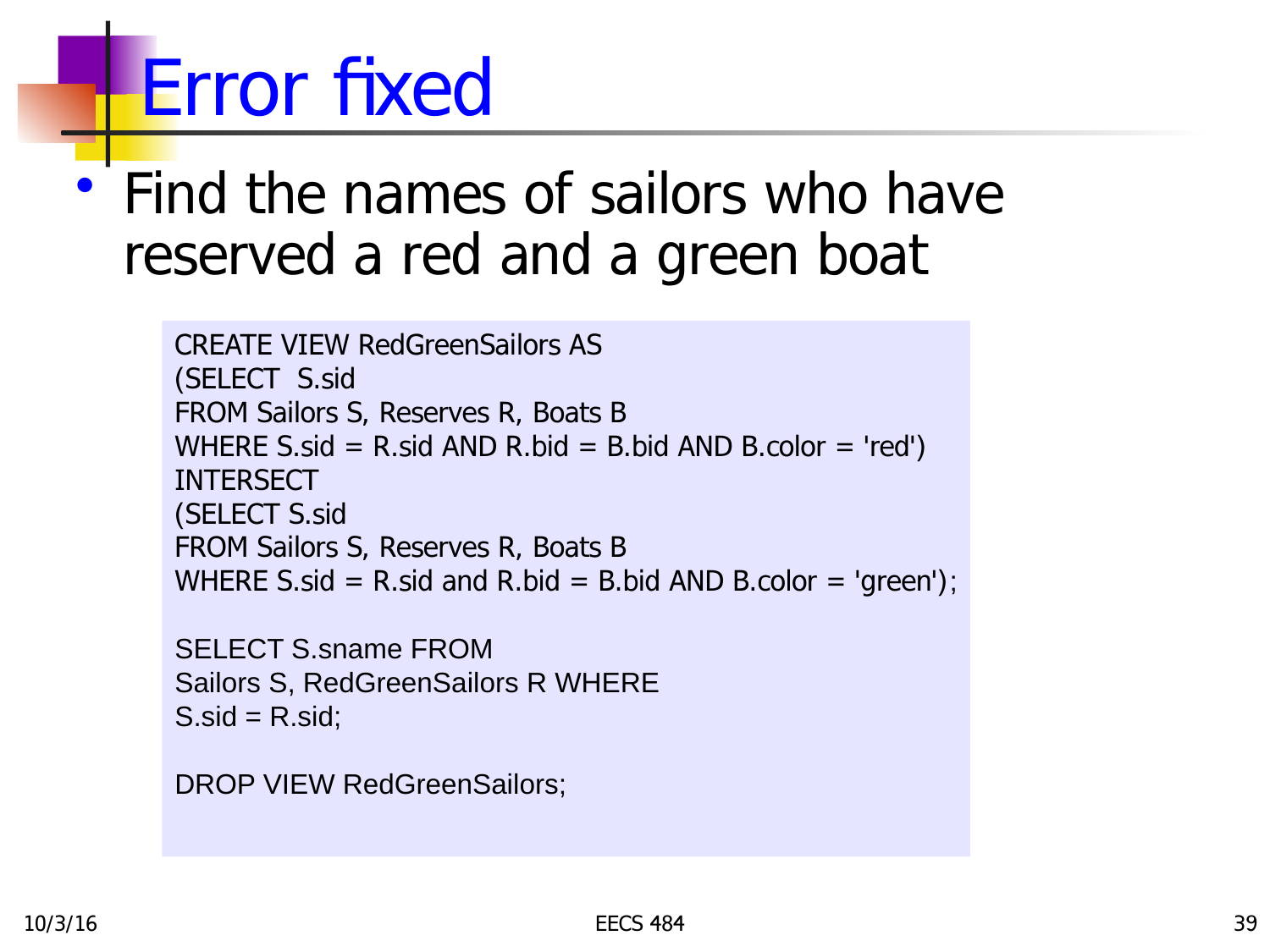

# Error fixed
Find the names of sailors who have reserved a red and a green boat
CREATE VIEW RedGreenSailors AS
(SELECT  S.sid
FROM Sailors S, Reserves R, Boats B
WHERE S.sid = R.sid AND R.bid = B.bid AND B.color = 'red')
INTERSECT
(SELECT S.sid
FROM Sailors S, Reserves R, Boats B
WHERE S.sid = R.sid and R.bid = B.bid AND B.color = 'green');

SELECT S.sname FROM
Sailors S, RedGreenSailors R WHERE
S.sid = R.sid;

DROP VIEW RedGreenSailors;

10/3/16
EECS 484
39